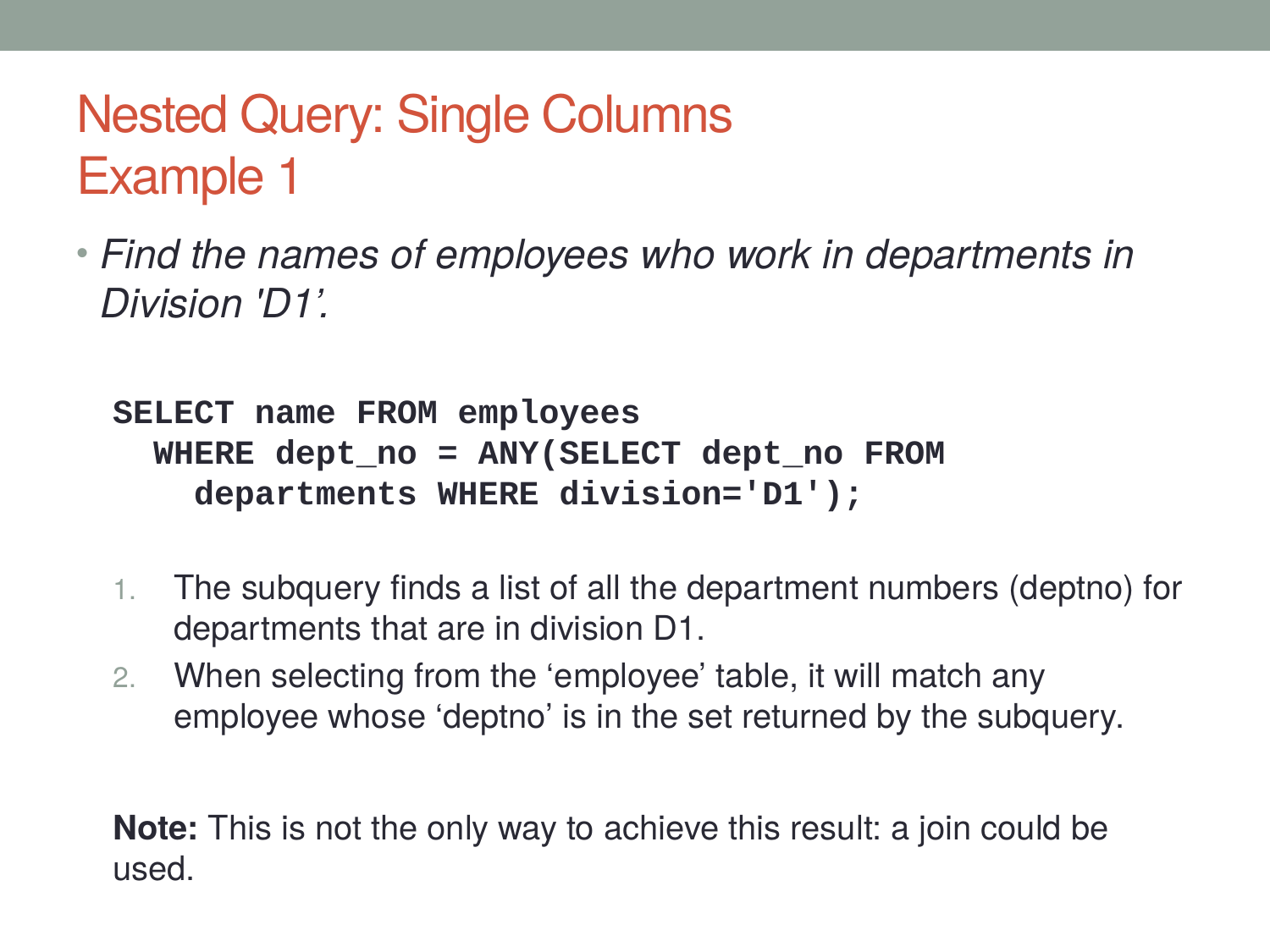

# Nested Query: Single Columns Example 1
Find the names of employees who work in departments in Division 'D1’.

SELECT name FROM employees
  WHERE dept_no = ANY(SELECT dept_no FROM
    departments WHERE division='D1');

The subquery finds a list of all the department numbers (deptno) for departments that are in division D1.
When selecting from the ‘employee’ table, it will match any employee whose ‘deptno’ is in the set returned by the subquery.

Note: This is not the only way to achieve this result: a join could be used.